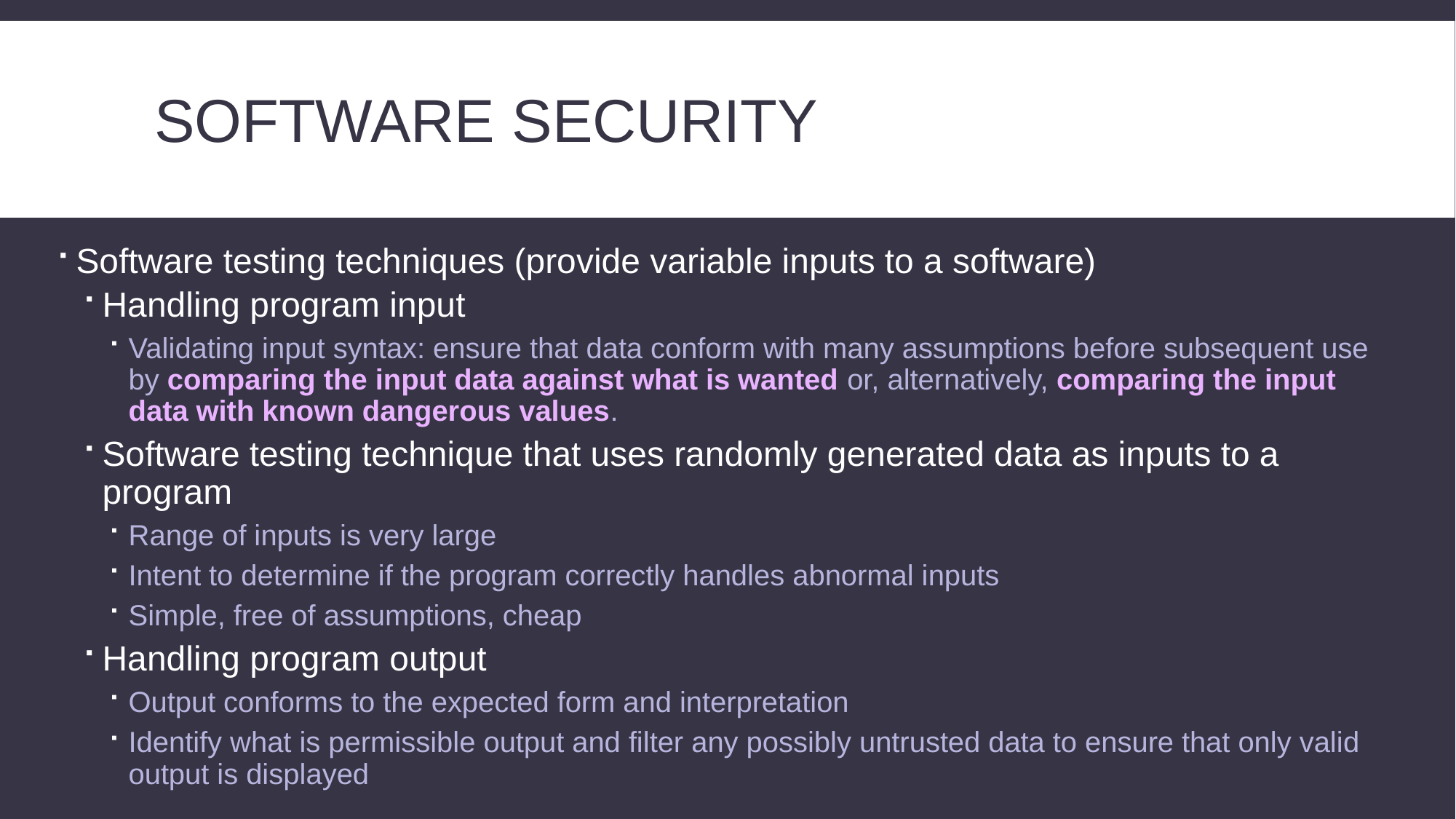

# Software security
Software testing techniques (provide variable inputs to a software)
Handling program input
Validating input syntax: ensure that data conform with many assumptions before subsequent use by comparing the input data against what is wanted or, alternatively, comparing the input data with known dangerous values.
Software testing technique that uses randomly generated data as inputs to a program
Range of inputs is very large
Intent to determine if the program correctly handles abnormal inputs
Simple, free of assumptions, cheap
Handling program output
Output conforms to the expected form and interpretation
Identify what is permissible output and filter any possibly untrusted data to ensure that only valid output is displayed